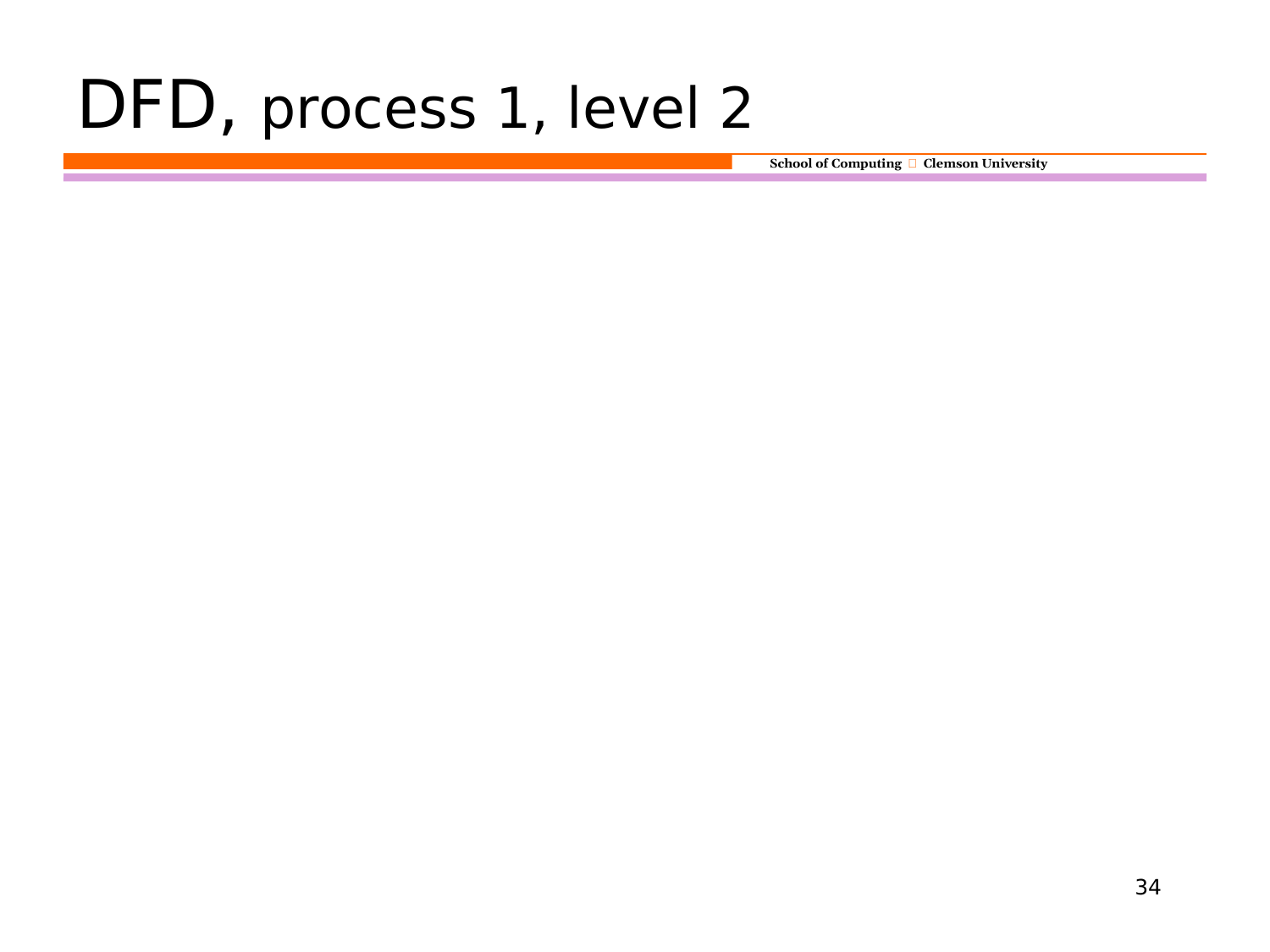

# DFD, process 1, level 2

34